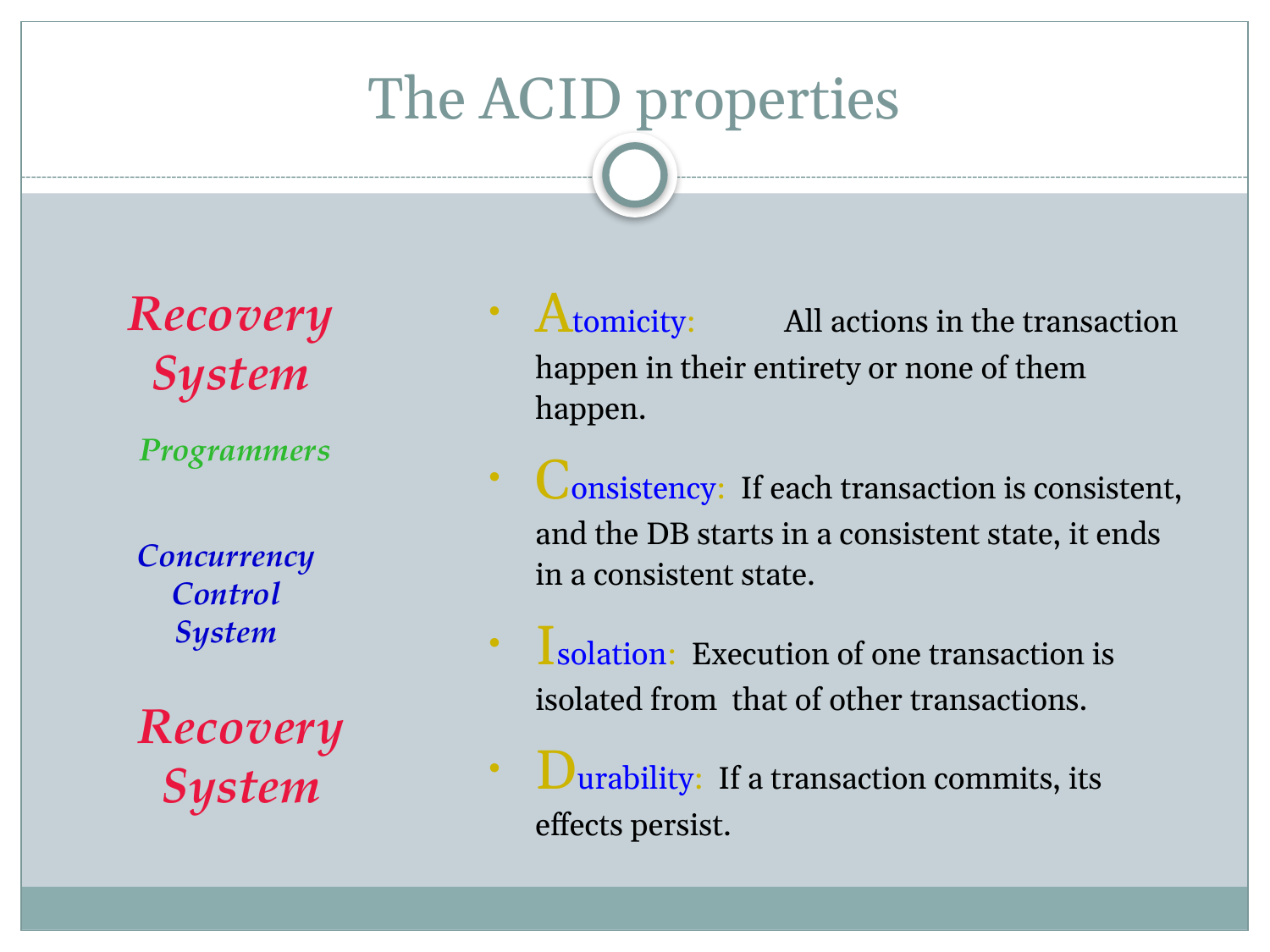

# The ACID properties
Atomicity:	All actions in the transaction happen in their entirety or none of them happen.
Consistency:  If each transaction is consistent, and the DB starts in a consistent state, it ends in a consistent state.
Isolation:  Execution of one transaction is isolated from  that of other transactions.
Durability:  If a transaction commits, its effects persist.

Recovery
System
Programmers
Concurrency
Control
System
Recovery
System